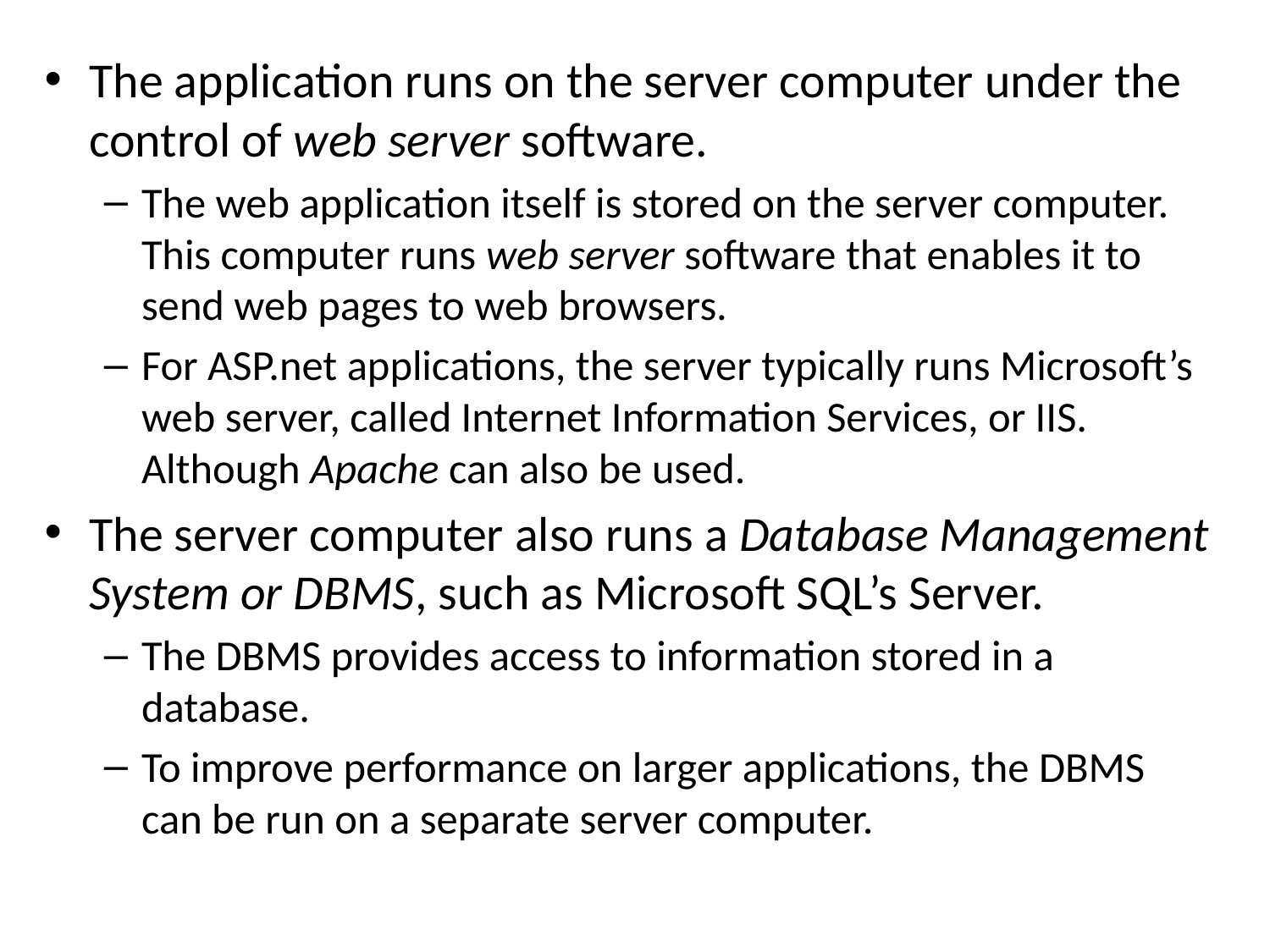

The application runs on the server computer under the control of web server software.
The web application itself is stored on the server computer. This computer runs web server software that enables it to send web pages to web browsers.
For ASP.net applications, the server typically runs Microsoft’s web server, called Internet Information Services, or IIS. Although Apache can also be used.
The server computer also runs a Database Management System or DBMS, such as Microsoft SQL’s Server.
The DBMS provides access to information stored in a database.
To improve performance on larger applications, the DBMS can be run on a separate server computer.